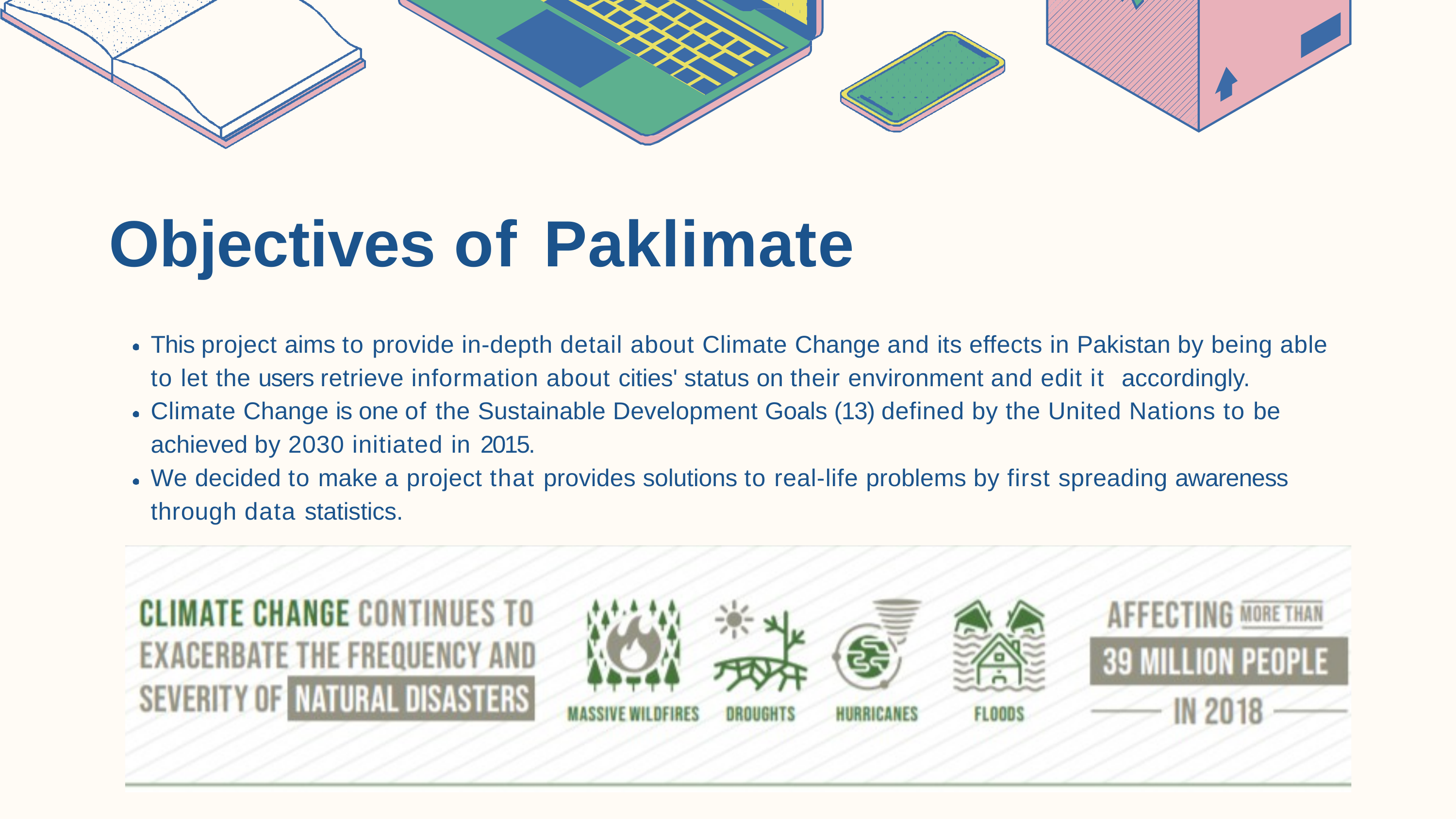

# Objectives of Paklimate
This project aims to provide in-depth detail about Climate Change and its effects in Pakistan by being able  to let the users retrieve information about cities' status on their environment and edit it accordingly.
Climate Change is one of the Sustainable Development Goals (13) defined by the United Nations to be  achieved by 2030 initiated in 2015.
We decided to make a project that provides solutions to real-life problems by first spreading awareness  through data statistics.